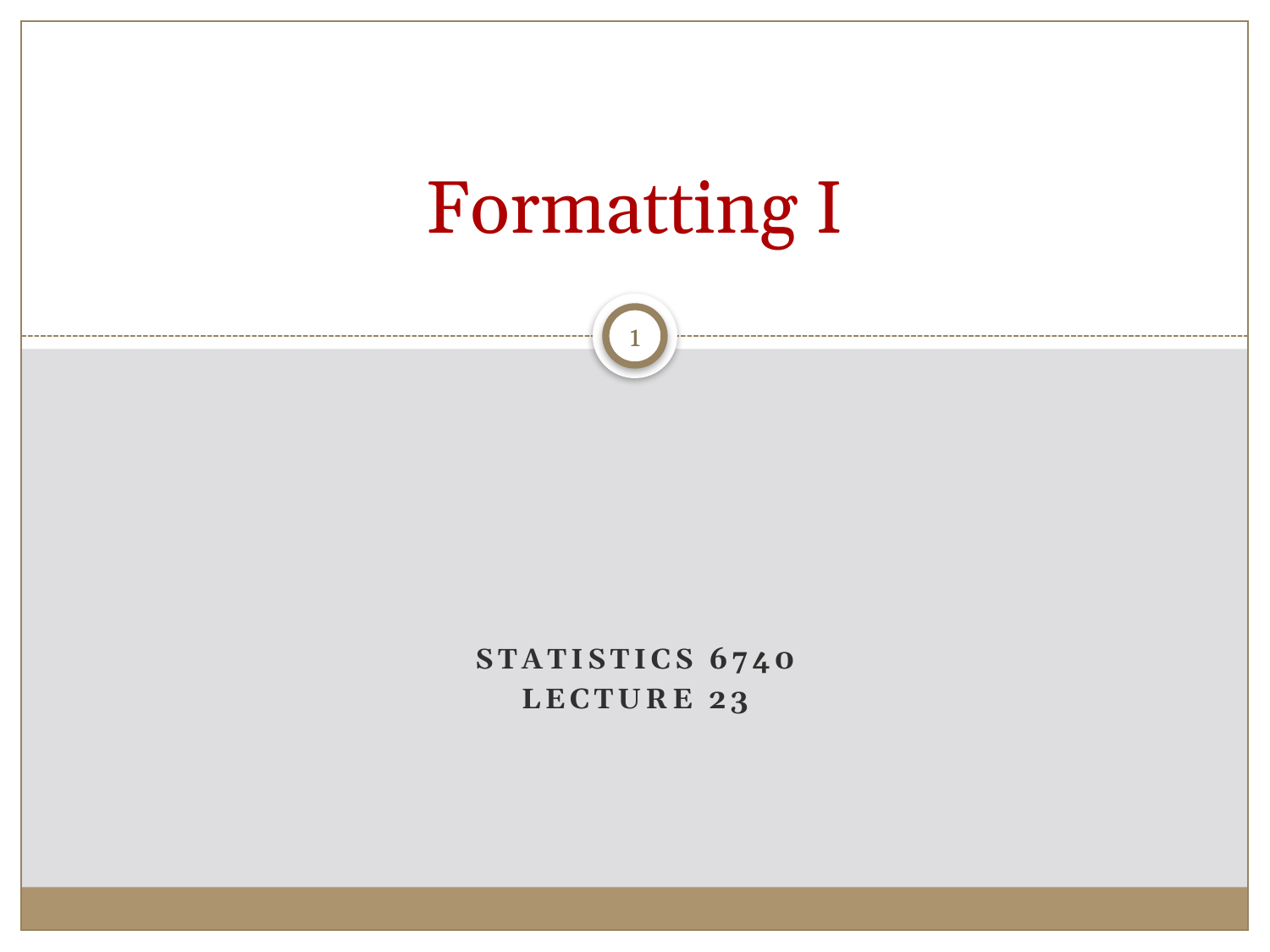

# Formatting I
1
Statistics 6740
Lecture 23